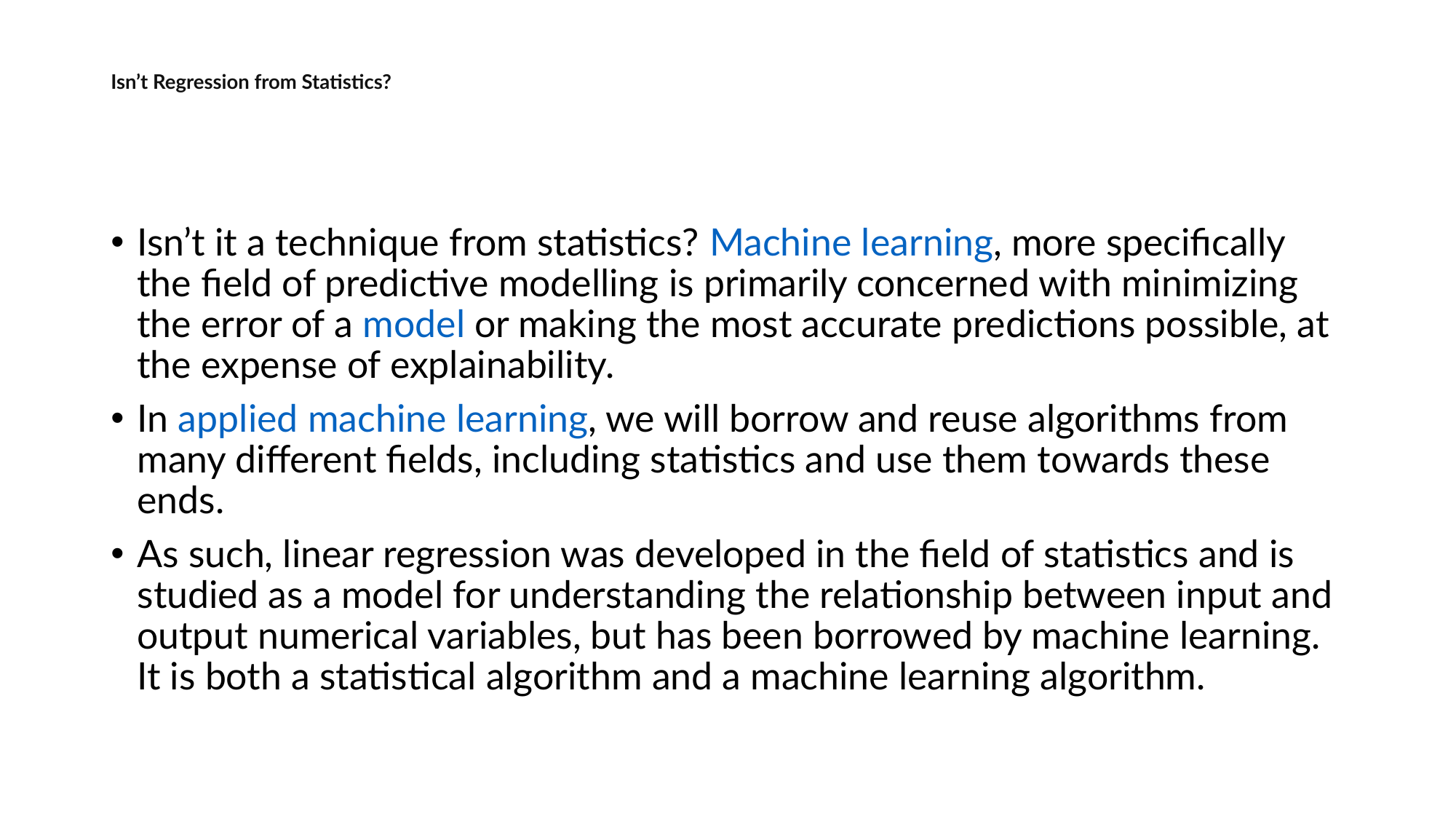

# Isn’t Regression from Statistics?
Isn’t it a technique from statistics? Machine learning, more specifically the field of predictive modelling is primarily concerned with minimizing the error of a model or making the most accurate predictions possible, at the expense of explainability.
In applied machine learning, we will borrow and reuse algorithms from many different fields, including statistics and use them towards these ends.
As such, linear regression was developed in the field of statistics and is studied as a model for understanding the relationship between input and output numerical variables, but has been borrowed by machine learning. It is both a statistical algorithm and a machine learning algorithm.